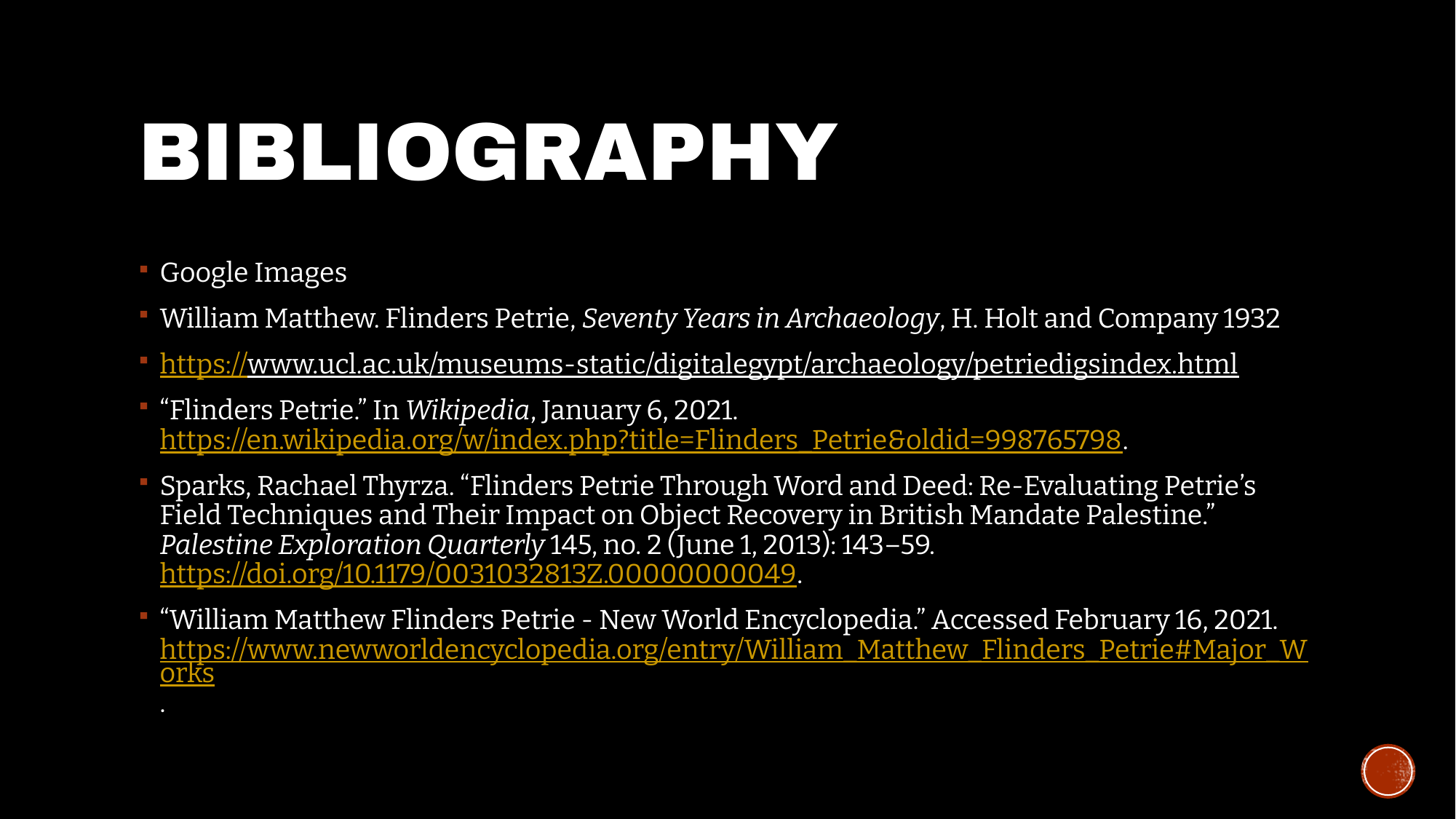

# Bibliography
Google Images
William Matthew. Flinders Petrie, Seventy Years in Archaeology, H. Holt and Company 1932
https://www.ucl.ac.uk/museums-static/digitalegypt/archaeology/petriedigsindex.html
“Flinders Petrie.” In Wikipedia, January 6, 2021. https://en.wikipedia.org/w/index.php?title=Flinders_Petrie&oldid=998765798.
Sparks, Rachael Thyrza. “Flinders Petrie Through Word and Deed: Re-Evaluating Petrie’s Field Techniques and Their Impact on Object Recovery in British Mandate Palestine.” Palestine Exploration Quarterly 145, no. 2 (June 1, 2013): 143–59. https://doi.org/10.1179/0031032813Z.00000000049.
“William Matthew Flinders Petrie - New World Encyclopedia.” Accessed February 16, 2021. https://www.newworldencyclopedia.org/entry/William_Matthew_Flinders_Petrie#Major_Works.